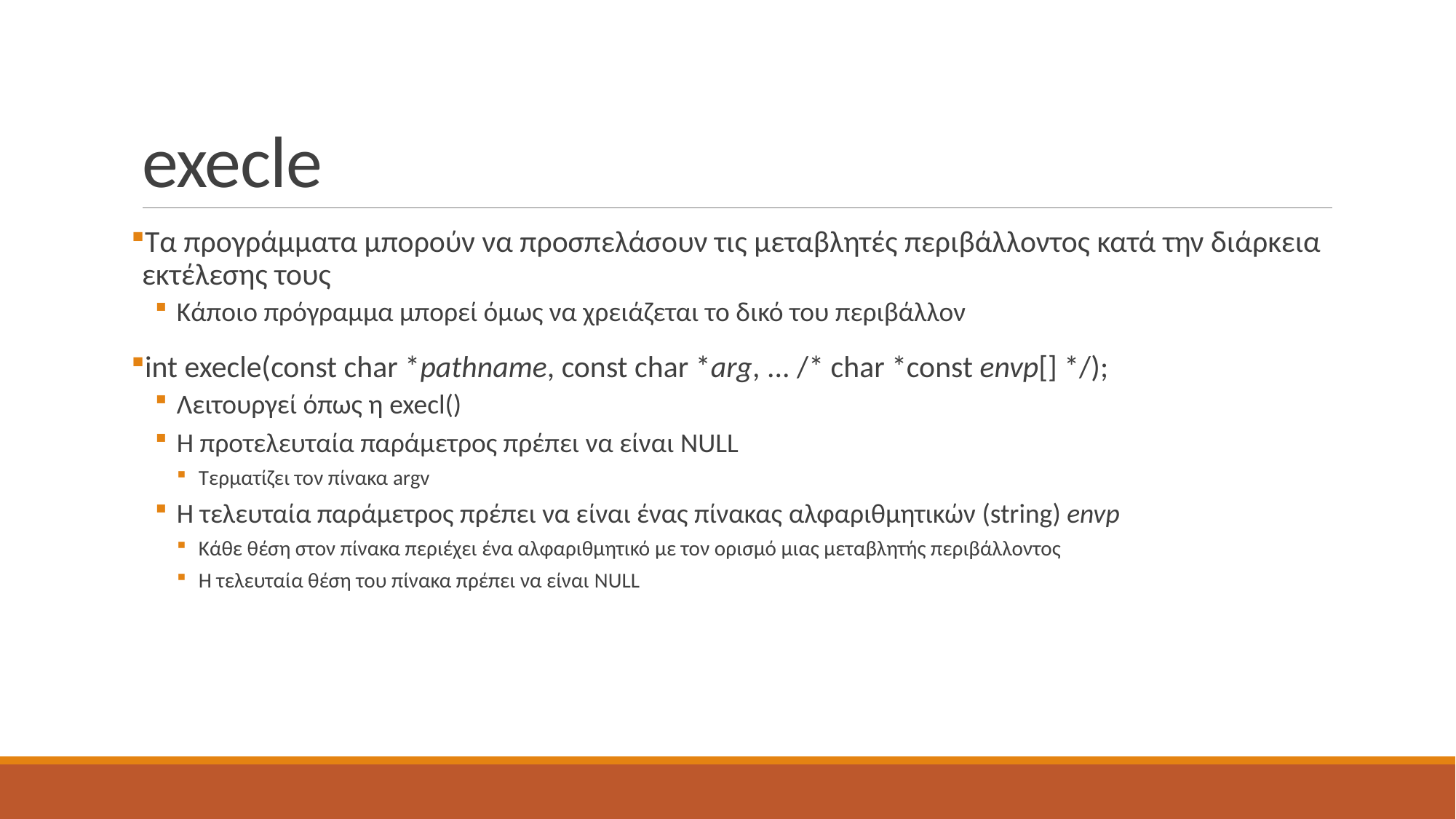

# execle
Τα προγράμματα μπορούν να προσπελάσουν τις μεταβλητές περιβάλλοντος κατά την διάρκεια εκτέλεσης τους
Κάποιο πρόγραμμα μπορεί όμως να χρειάζεται το δικό του περιβάλλον
int execle(const char *pathname, const char *arg, ... /* char *const envp[] */);
Λειτουργεί όπως η execl()
Η προτελευταία παράμετρος πρέπει να είναι NULL
Τερματίζει τον πίνακα argv
Η τελευταία παράμετρος πρέπει να είναι ένας πίνακας αλφαριθμητικών (string) envp
Κάθε θέση στον πίνακα περιέχει ένα αλφαριθμητικό με τον ορισμό μιας μεταβλητής περιβάλλοντος
Η τελευταία θέση του πίνακα πρέπει να είναι NULL